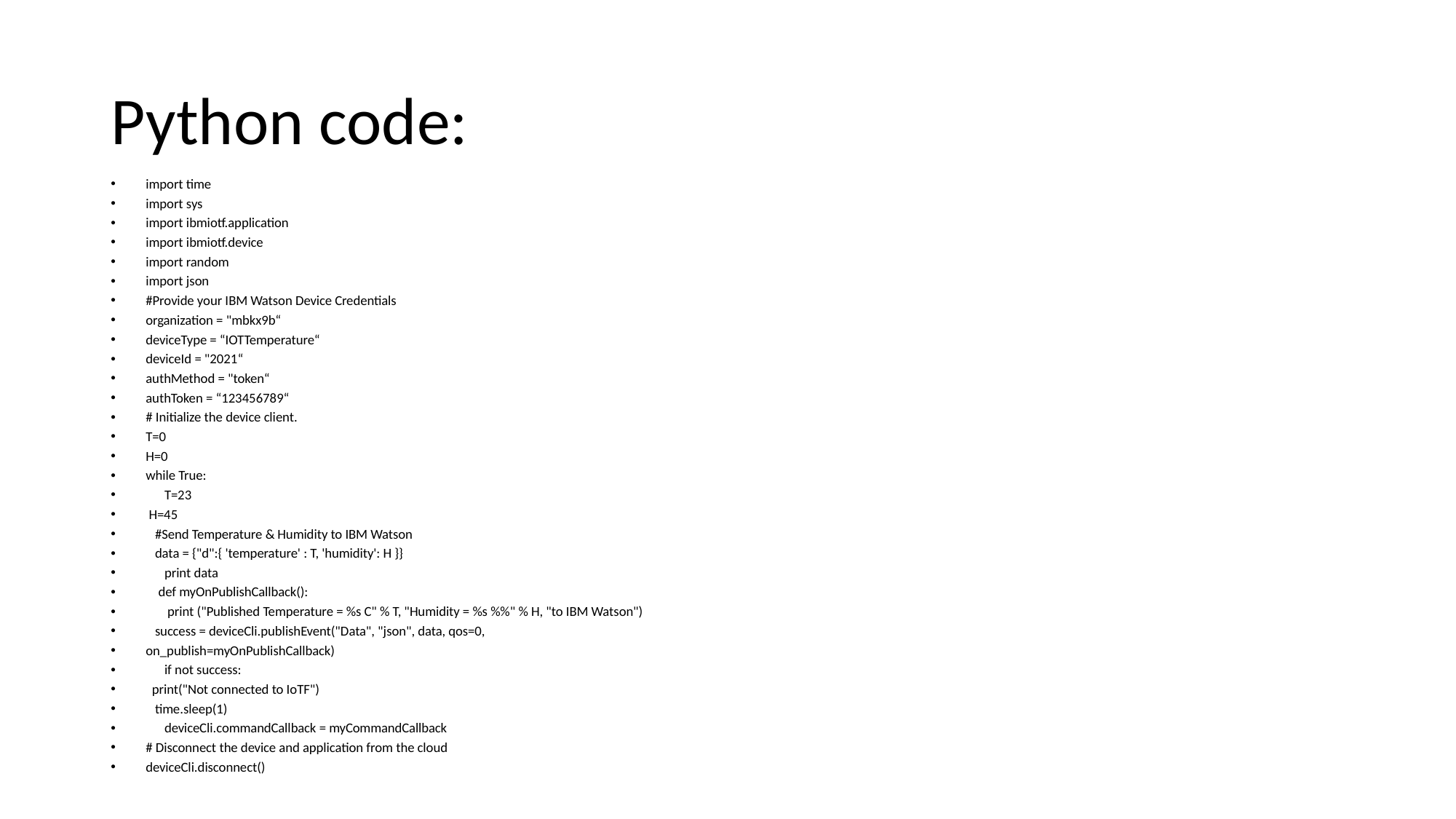

# Python code:
import time
import sys
import ibmiotf.application
import ibmiotf.device
import random
import json
#Provide your IBM Watson Device Credentials
organization = "mbkx9b“
deviceType = “IOTTemperature“
deviceId = "2021“
authMethod = "token“
authToken = “123456789“
# Initialize the device client.
T=0
H=0
while True:
      T=23
 H=45
   #Send Temperature & Humidity to IBM Watson
   data = {"d":{ 'temperature' : T, 'humidity': H }}
      print data
    def myOnPublishCallback():
       print ("Published Temperature = %s C" % T, "Humidity = %s %%" % H, "to IBM Watson")
   success = deviceCli.publishEvent("Data", "json", data, qos=0,
on_publish=myOnPublishCallback)
      if not success:
  print("Not connected to IoTF")
   time.sleep(1)
      deviceCli.commandCallback = myCommandCallback
# Disconnect the device and application from the cloud
deviceCli.disconnect()